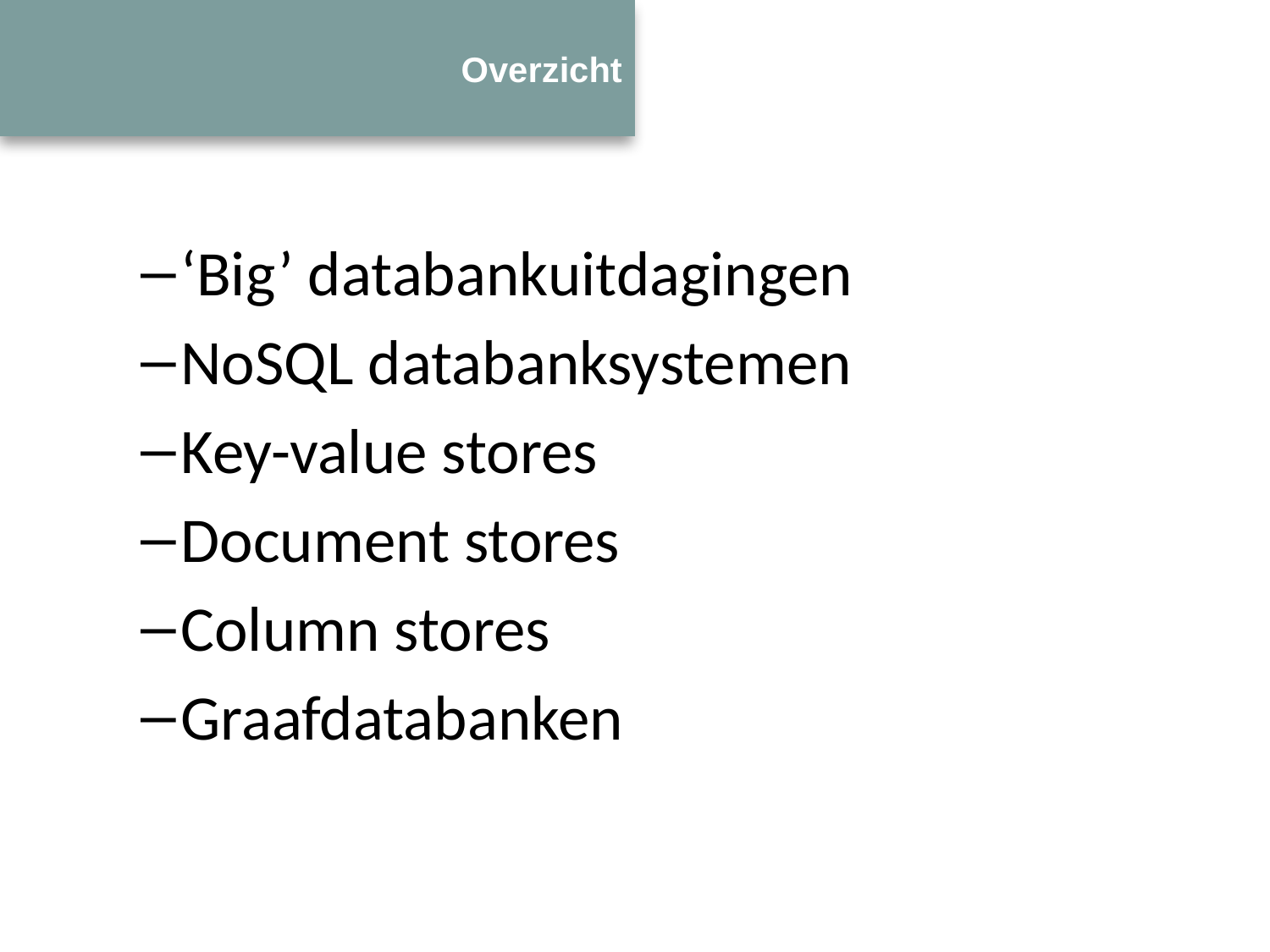

# Overzicht

‘Big’ databankuitdagingen
NoSQL databanksystemen
Key-value stores
Document stores
Column stores
Graafdatabanken